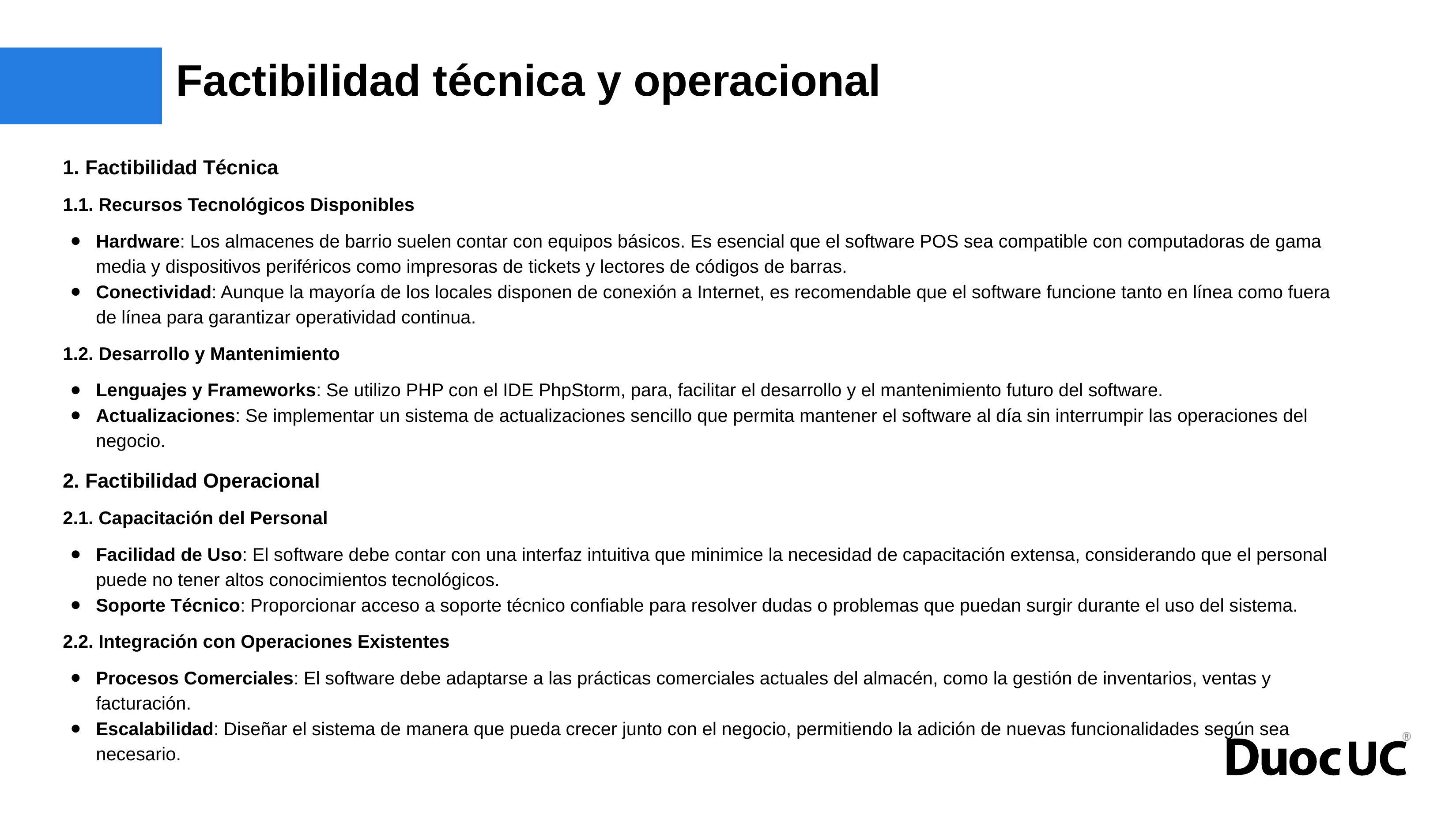

# Factibilidad técnica y operacional

1. Factibilidad Técnica
1.1. Recursos Tecnológicos Disponibles
Hardware: Los almacenes de barrio suelen contar con equipos básicos. Es esencial que el software POS sea compatible con computadoras de gama media y dispositivos periféricos como impresoras de tickets y lectores de códigos de barras.
Conectividad: Aunque la mayoría de los locales disponen de conexión a Internet, es recomendable que el software funcione tanto en línea como fuera de línea para garantizar operatividad continua.
1.2. Desarrollo y Mantenimiento
Lenguajes y Frameworks: Se utilizo PHP con el IDE PhpStorm, para, facilitar el desarrollo y el mantenimiento futuro del software.
Actualizaciones: Se implementar un sistema de actualizaciones sencillo que permita mantener el software al día sin interrumpir las operaciones del negocio.
2. Factibilidad Operacional
2.1. Capacitación del Personal
Facilidad de Uso: El software debe contar con una interfaz intuitiva que minimice la necesidad de capacitación extensa, considerando que el personal puede no tener altos conocimientos tecnológicos.
Soporte Técnico: Proporcionar acceso a soporte técnico confiable para resolver dudas o problemas que puedan surgir durante el uso del sistema.
2.2. Integración con Operaciones Existentes
Procesos Comerciales: El software debe adaptarse a las prácticas comerciales actuales del almacén, como la gestión de inventarios, ventas y facturación.
Escalabilidad: Diseñar el sistema de manera que pueda crecer junto con el negocio, permitiendo la adición de nuevas funcionalidades según sea necesario.